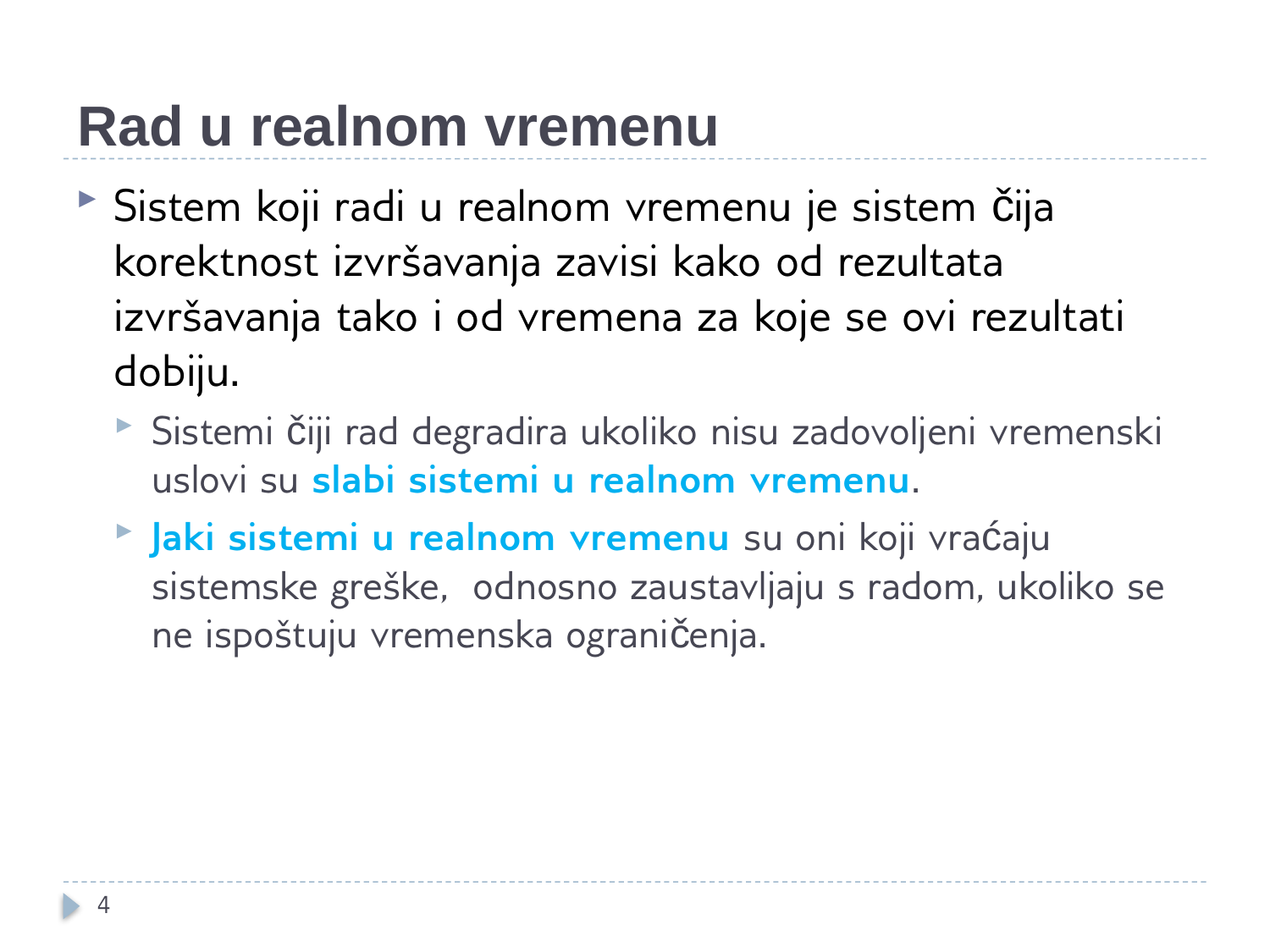

# Rad u realnom vremenu
Sistem koji radi u realnom vremenu je sistem čija korektnost izvršavanja zavisi kako od rezultata izvršavanja tako i od vremena za koje se ovi rezultati dobiju.
Sistemi čiji rad degradira ukoliko nisu zadovoljeni vremenski uslovi su slabi sistemi u realnom vremenu.
Jaki sistemi u realnom vremenu su oni koji vraćaju sistemske greške,  odnosno zaustavljaju s radom, ukoliko se ne ispoštuju vremenska ograničenja.
4